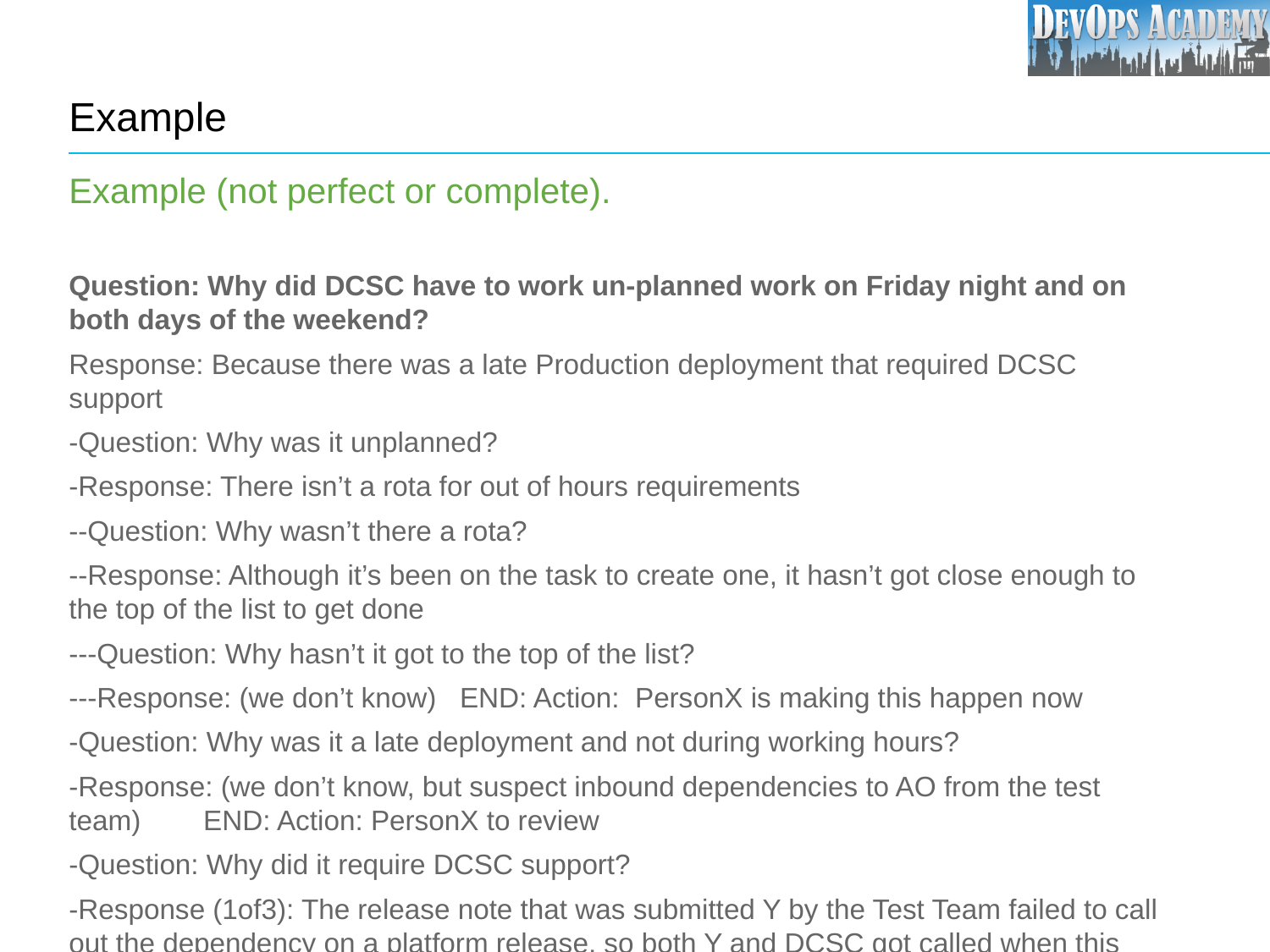

# Example
Example (not perfect or complete).

Question: Why did DCSC have to work un-planned work on Friday night and on both days of the weekend?
Response: Because there was a late Production deployment that required DCSC support
-Question: Why was it unplanned?
-Response: There isn’t a rota for out of hours requirements
--Question: Why wasn’t there a rota?
--Response: Although it’s been on the task to create one, it hasn’t got close enough to the top of the list to get done
---Question: Why hasn’t it got to the top of the list?
---Response: (we don’t know)   END: Action:  PersonX is making this happen now
-Question: Why was it a late deployment and not during working hours?
-Response: (we don’t know, but suspect inbound dependencies to AO from the test team)        END: Action: PersonX to review
-Question: Why did it require DCSC support?
-Response (1of3): The release note that was submitted Y by the Test Team failed to call out the dependency on a platform release, so both Y and DCSC got called when this dependency was identified late
--Question: Why was the release note wrong?
--Response: (we don’t know, it should have been picked up from the task list)       END: Action: PersonX to review
--Question: Why are release notes created manually ?
--Response: This is on the DCSC backlog, but never gets done due to Release driven task list
---Question: Why?
---Response: DCSC need to do a better job of defending the need to do this type of change       END: Action: Person Y to produce list of similar
-Response (2of3): The Magnolia 3rd Party binaries weren’t accessible in Nexus (something DCSC manage)
--Question: Why?
--Response: There was a bug in Nexus configuration.     END: Action: PersonY to get fixed
-Response (3of3): The instructions for testing Mangolia (which URL to hit) were wrong but this was reported as an environment configuration issue
--Question: Why were the instructions wrong?